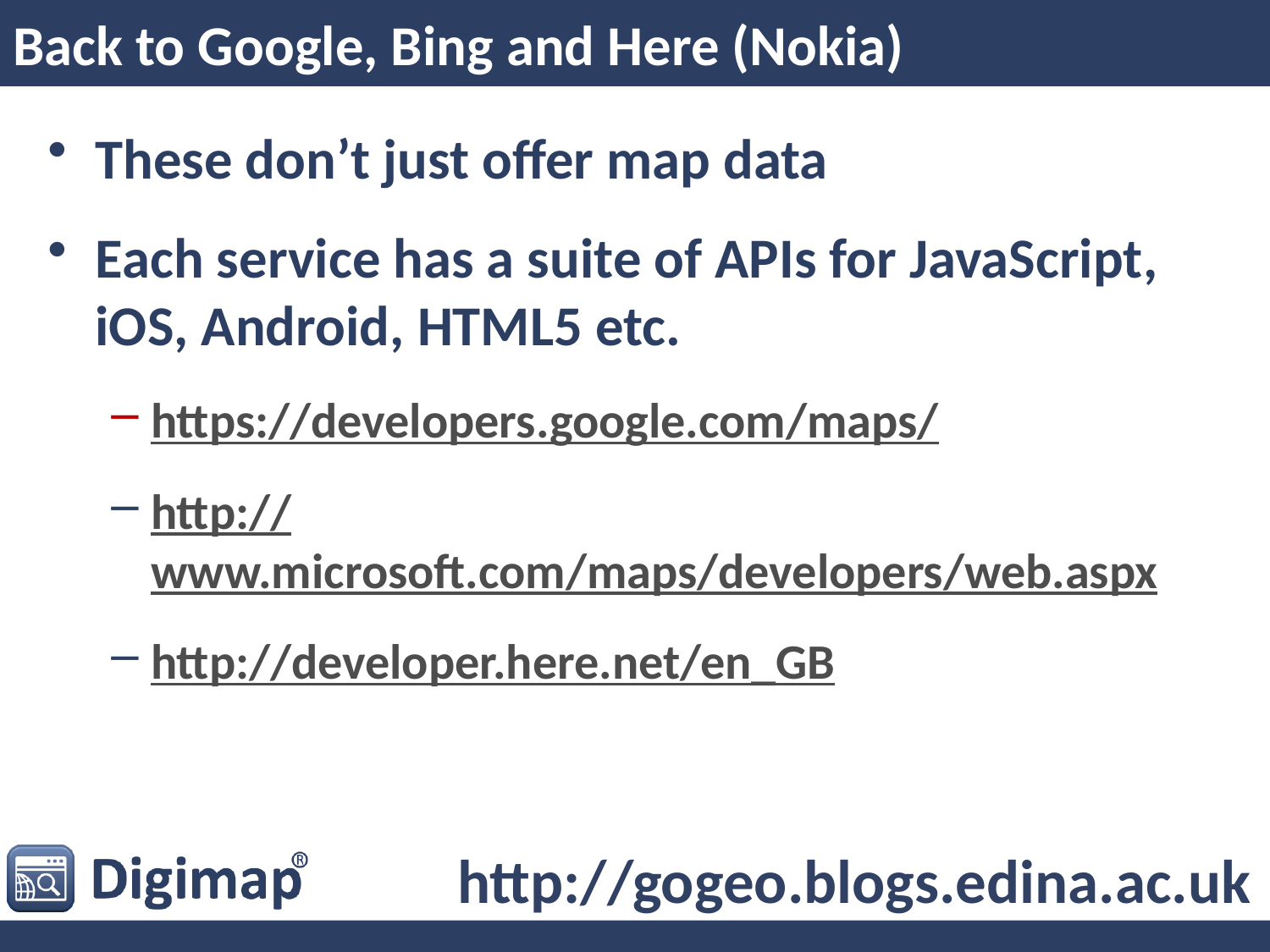

# Back to Google, Bing and Here (Nokia)
These don’t just offer map data
Each service has a suite of APIs for JavaScript, iOS, Android, HTML5 etc.
https://developers.google.com/maps/
http://www.microsoft.com/maps/developers/web.aspx
http://developer.here.net/en_GB

http://gogeo.blogs.edina.ac.uk